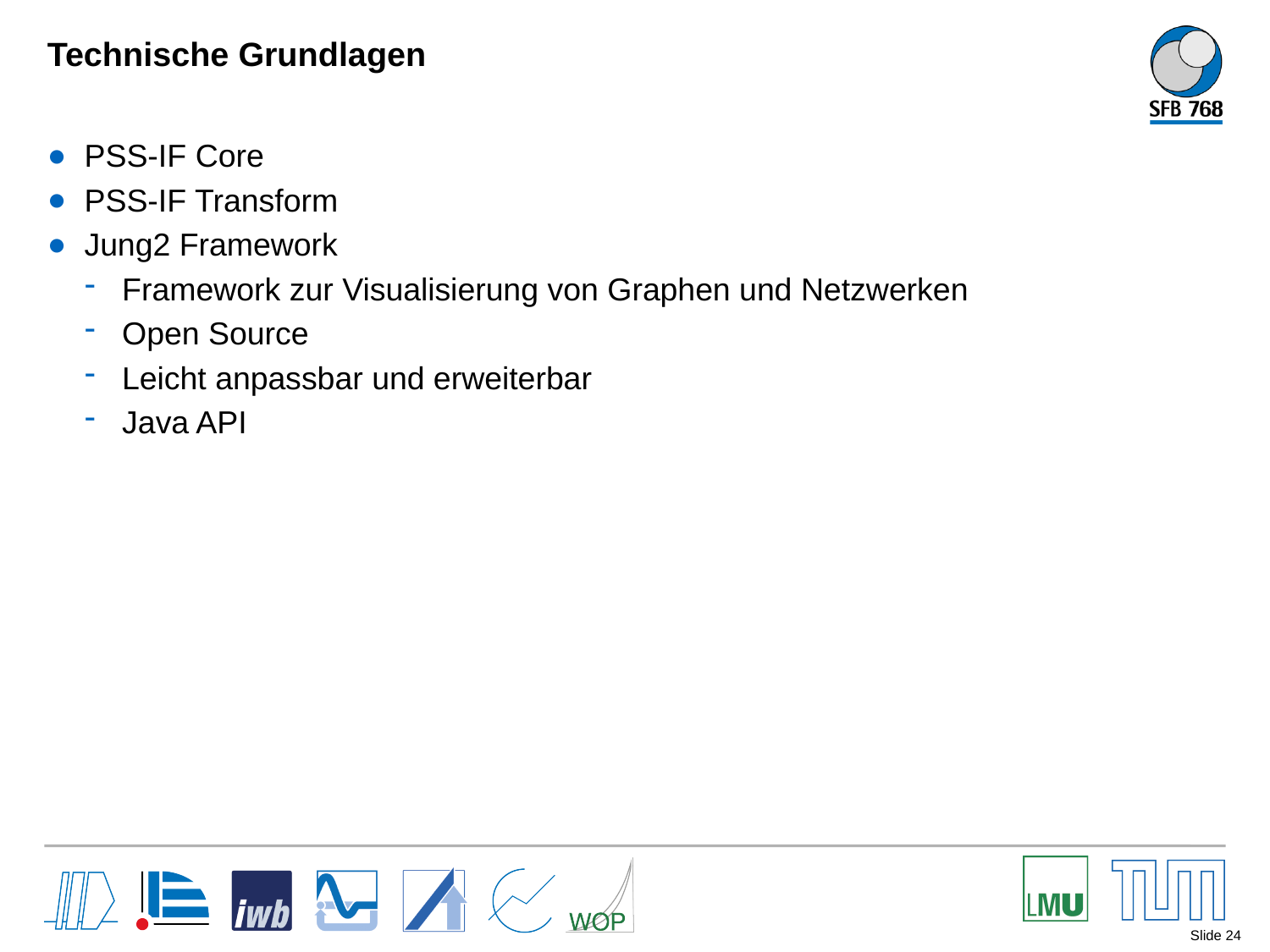

# Technische Grundlagen
PSS-IF Core
PSS-IF Transform
Jung2 Framework
Framework zur Visualisierung von Graphen und Netzwerken
Open Source
Leicht anpassbar und erweiterbar
Java API